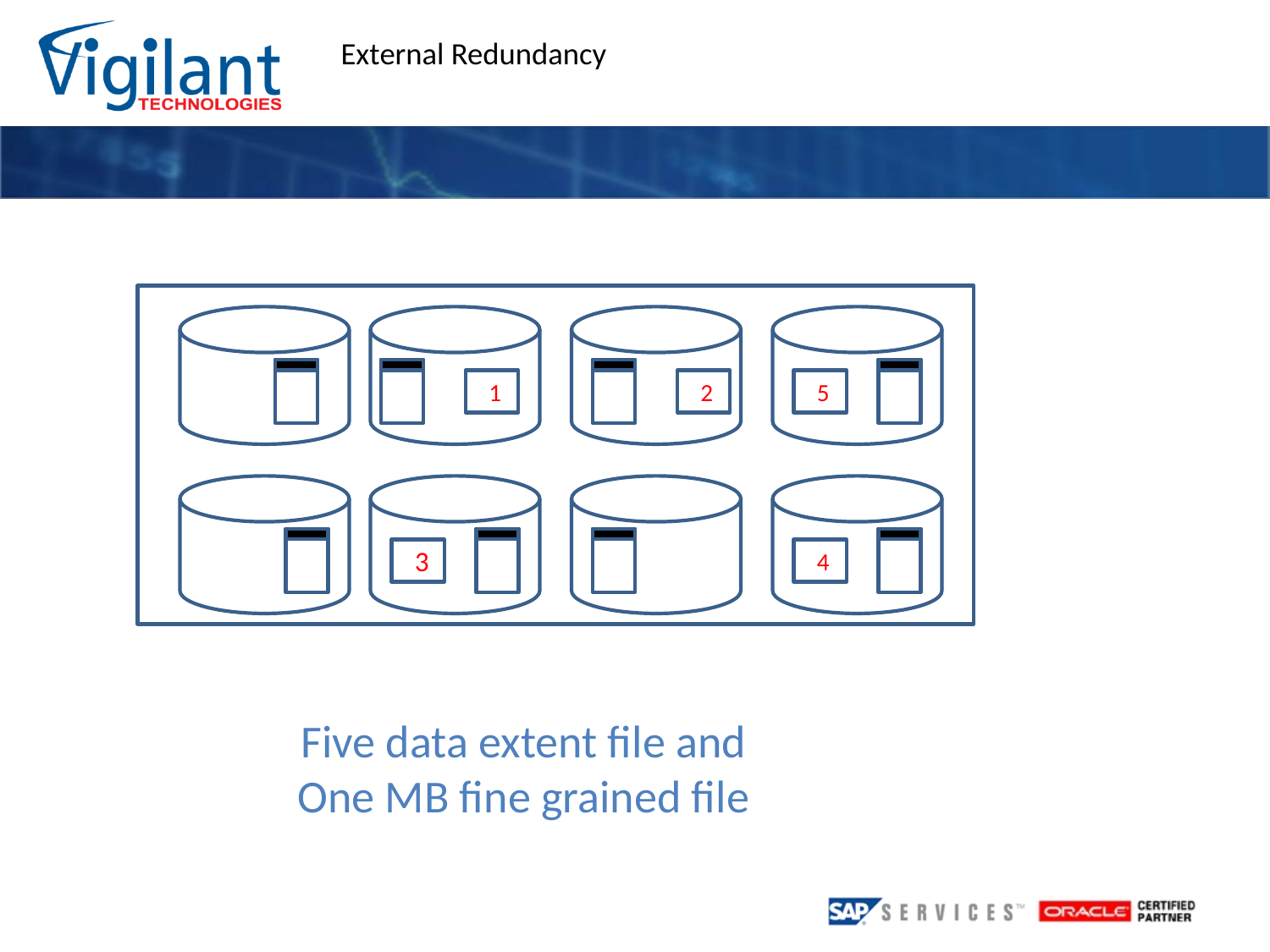

External Redundancy

1
2
5

3
4
Five data extent file and One MB fine grained file